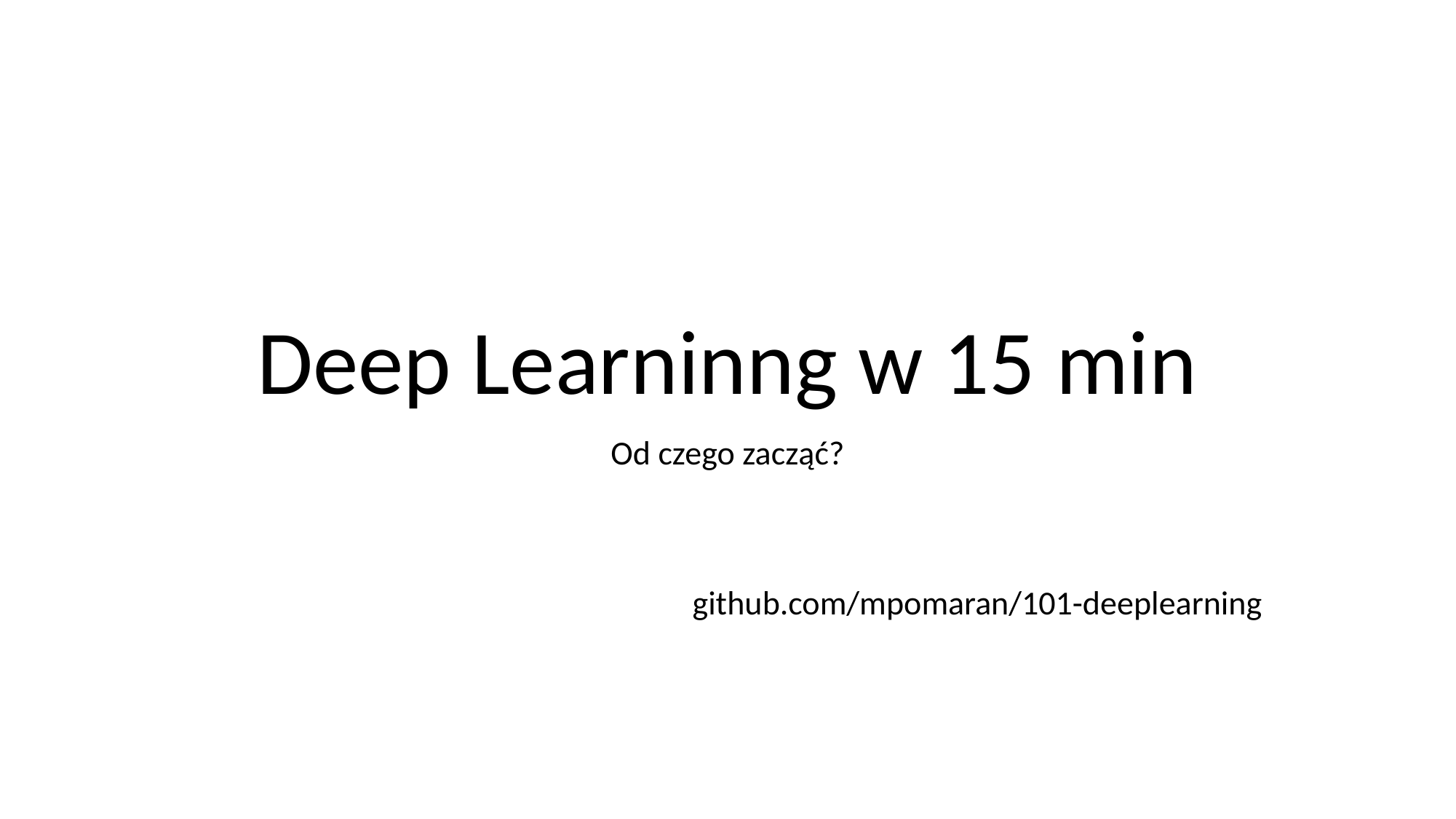

# Deep Learninng w 15 min
Od czego zacząć?

github.com/mpomaran/101-deeplearning